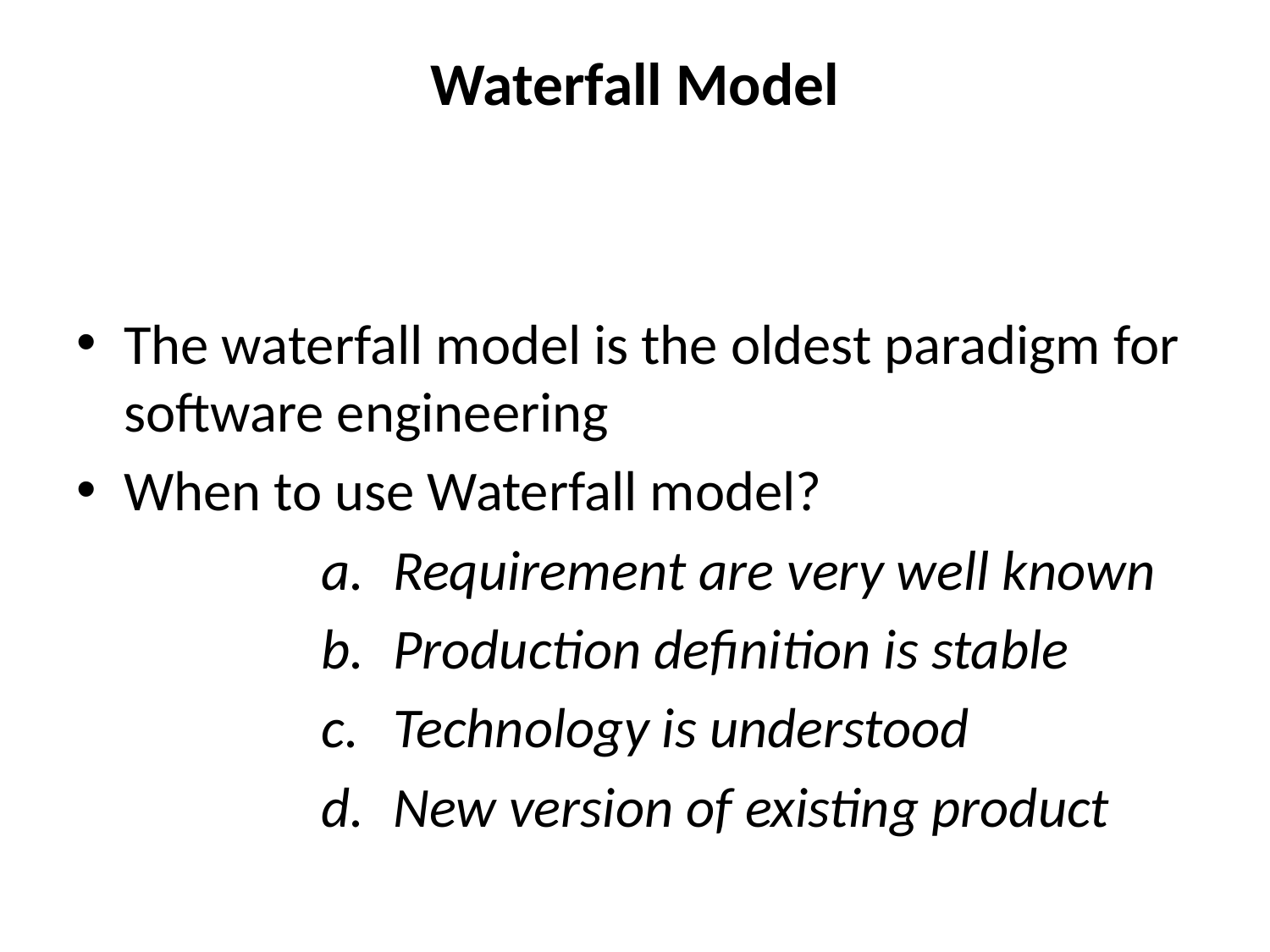

# Waterfall Model

The waterfall model is the oldest paradigm for software engineering
When to use Waterfall model?
Requirement are very well known
Production definition is stable
Technology is understood
New version of existing product